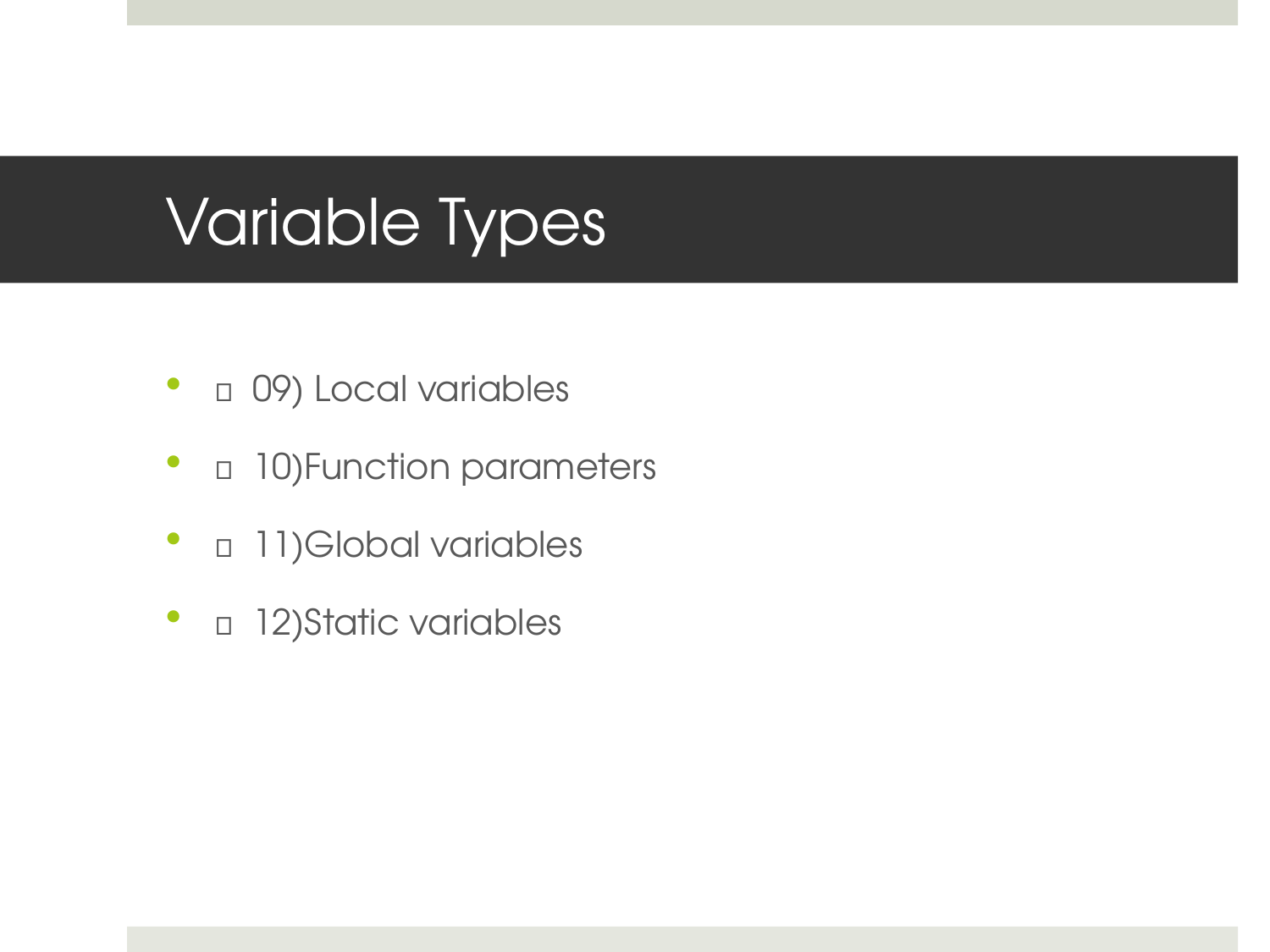

# Variable Types
􏰀  09) Local variables
􏰀  10)Function parameters
􏰀  11)Global variables
􏰀  12)Static variables